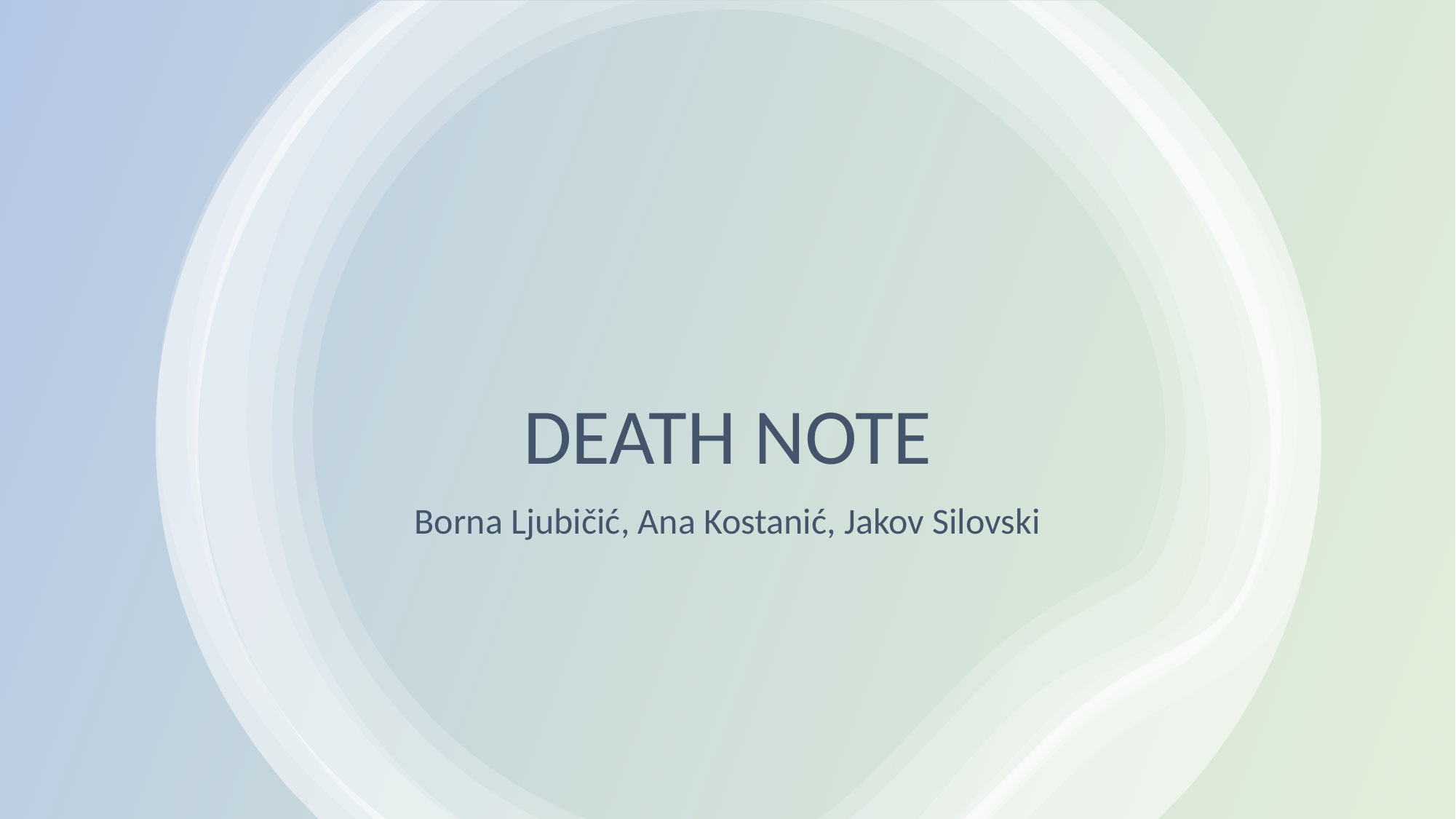

# DEATH NOTE
Borna Ljubičić, Ana Kostanić, Jakov Silovski